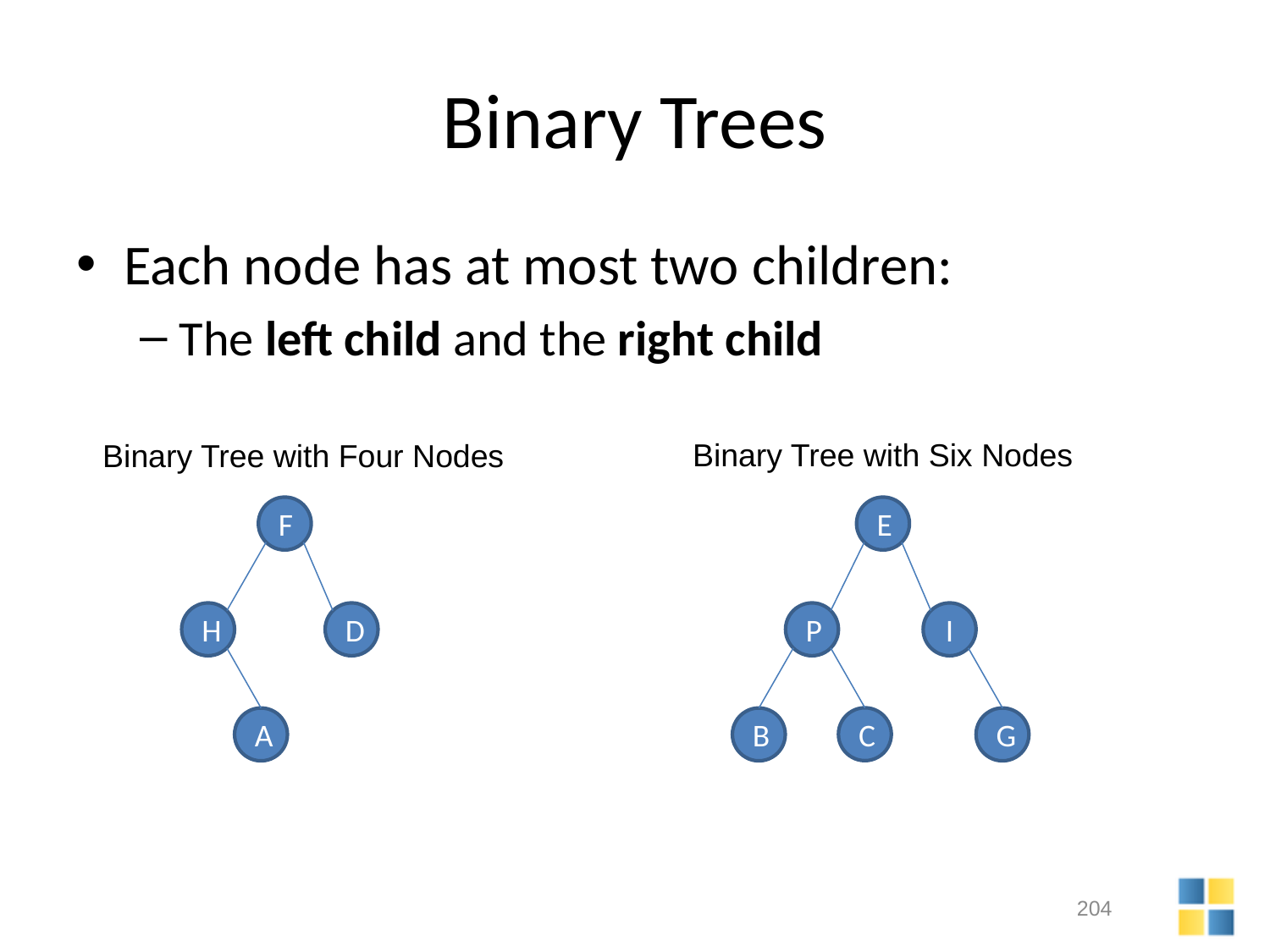

# Binary Trees
Each node has at most two children:
The left child and the right child

Binary Tree with Six Nodes
Binary Tree with Four Nodes
F
E
H
D
P
I
C
A
B
G
204